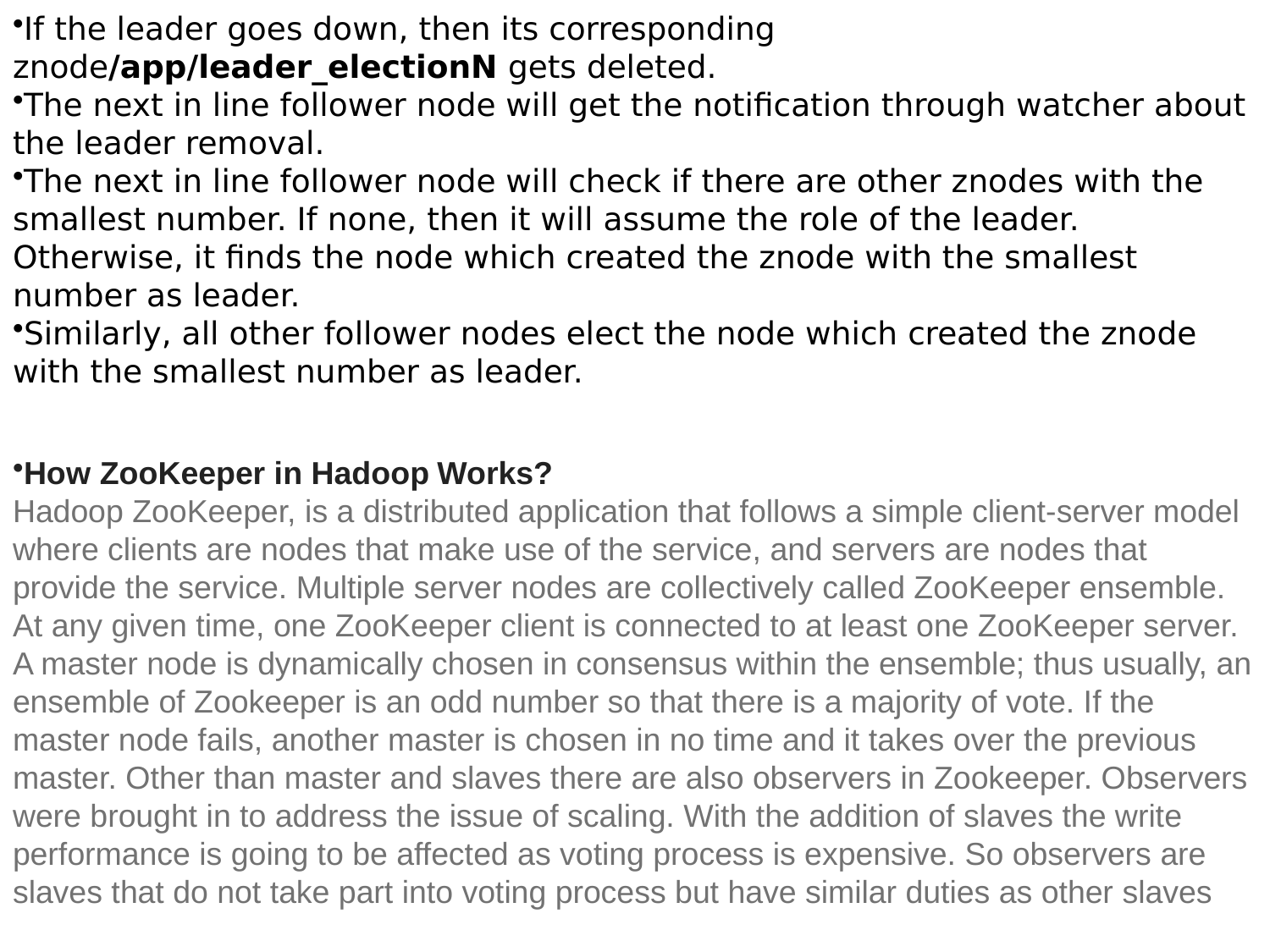

If the leader goes down, then its corresponding znode/app/leader_electionN gets deleted.
The next in line follower node will get the notification through watcher about the leader removal.
The next in line follower node will check if there are other znodes with the smallest number. If none, then it will assume the role of the leader. Otherwise, it finds the node which created the znode with the smallest number as leader.
Similarly, all other follower nodes elect the node which created the znode with the smallest number as leader.
How ZooKeeper in Hadoop Works?
Hadoop ZooKeeper, is a distributed application that follows a simple client-server model where clients are nodes that make use of the service, and servers are nodes that provide the service. Multiple server nodes are collectively called ZooKeeper ensemble. At any given time, one ZooKeeper client is connected to at least one ZooKeeper server. A master node is dynamically chosen in consensus within the ensemble; thus usually, an ensemble of Zookeeper is an odd number so that there is a majority of vote. If the master node fails, another master is chosen in no time and it takes over the previous master. Other than master and slaves there are also observers in Zookeeper. Observers were brought in to address the issue of scaling. With the addition of slaves the write performance is going to be affected as voting process is expensive. So observers are slaves that do not take part into voting process but have similar duties as other slaves